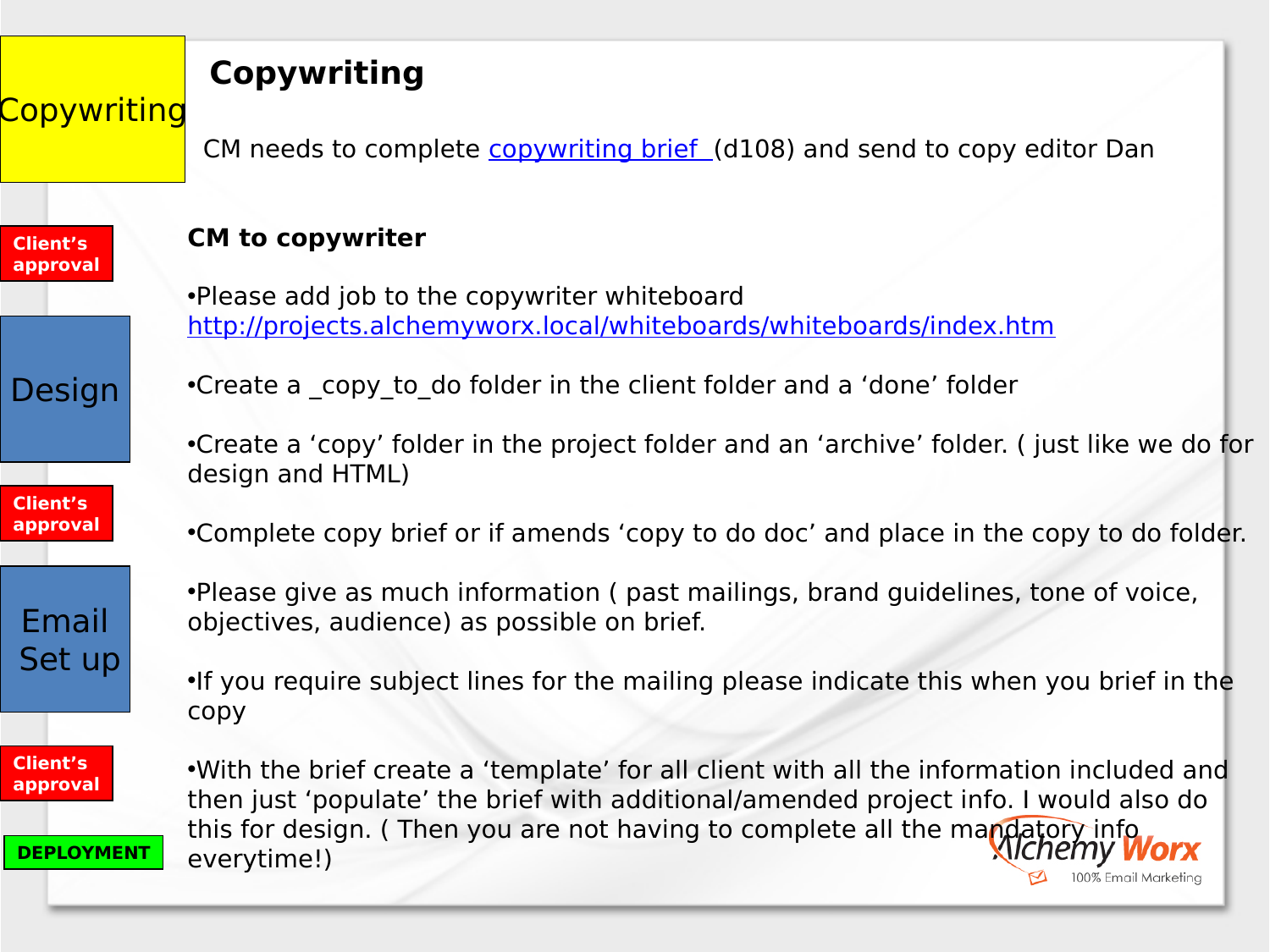

Copywriting
  Copywriting

  CM needs to complete copywriting brief  (d108) and send to copy editor Dan

CM to copywriter

Please add job to the copywriter whiteboard http://projects.alchemyworx.local/whiteboards/whiteboards/index.htm

Create a _copy_to_do folder in the client folder and a ‘done’ folder

Create a ‘copy’ folder in the project folder and an ‘archive’ folder. ( just like we do for design and HTML)

Complete copy brief or if amends ‘copy to do doc’ and place in the copy to do folder.

Please give as much information ( past mailings, brand guidelines, tone of voice, objectives, audience) as possible on brief.

If you require subject lines for the mailing please indicate this when you brief in the copy

With the brief create a ‘template’ for all client with all the information included and then just ‘populate’ the brief with additional/amended project info. I would also do this for design. ( Then you are not having to complete all the mandatory info everytime!)

Client’s
approval
Design
Client’s
approval
Email
 Set up
Client’s
approval
DEPLOYMENT